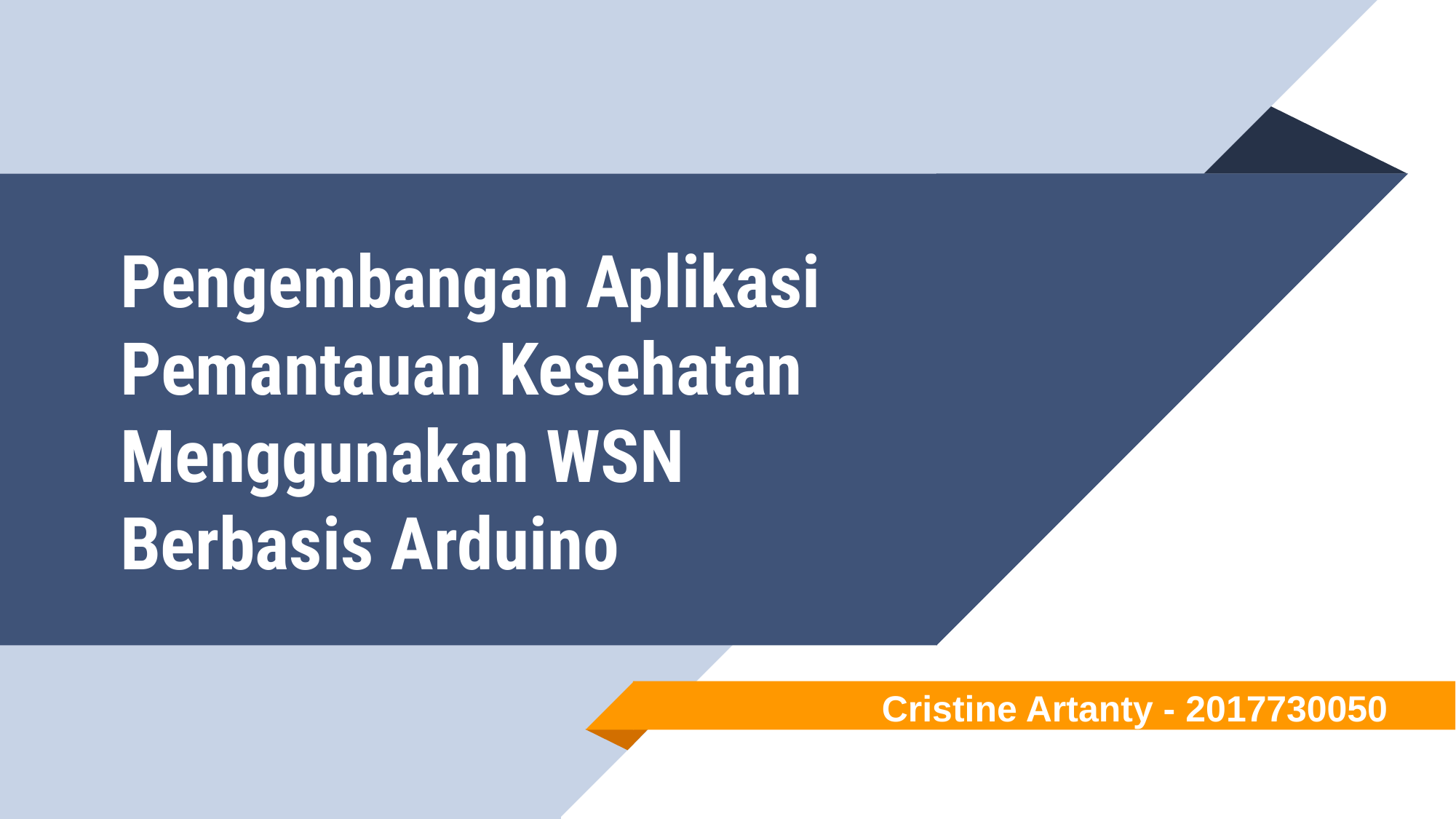

# Pengembangan Aplikasi Pemantauan Kesehatan Menggunakan WSN Berbasis Arduino
Cristine Artanty - 2017730050